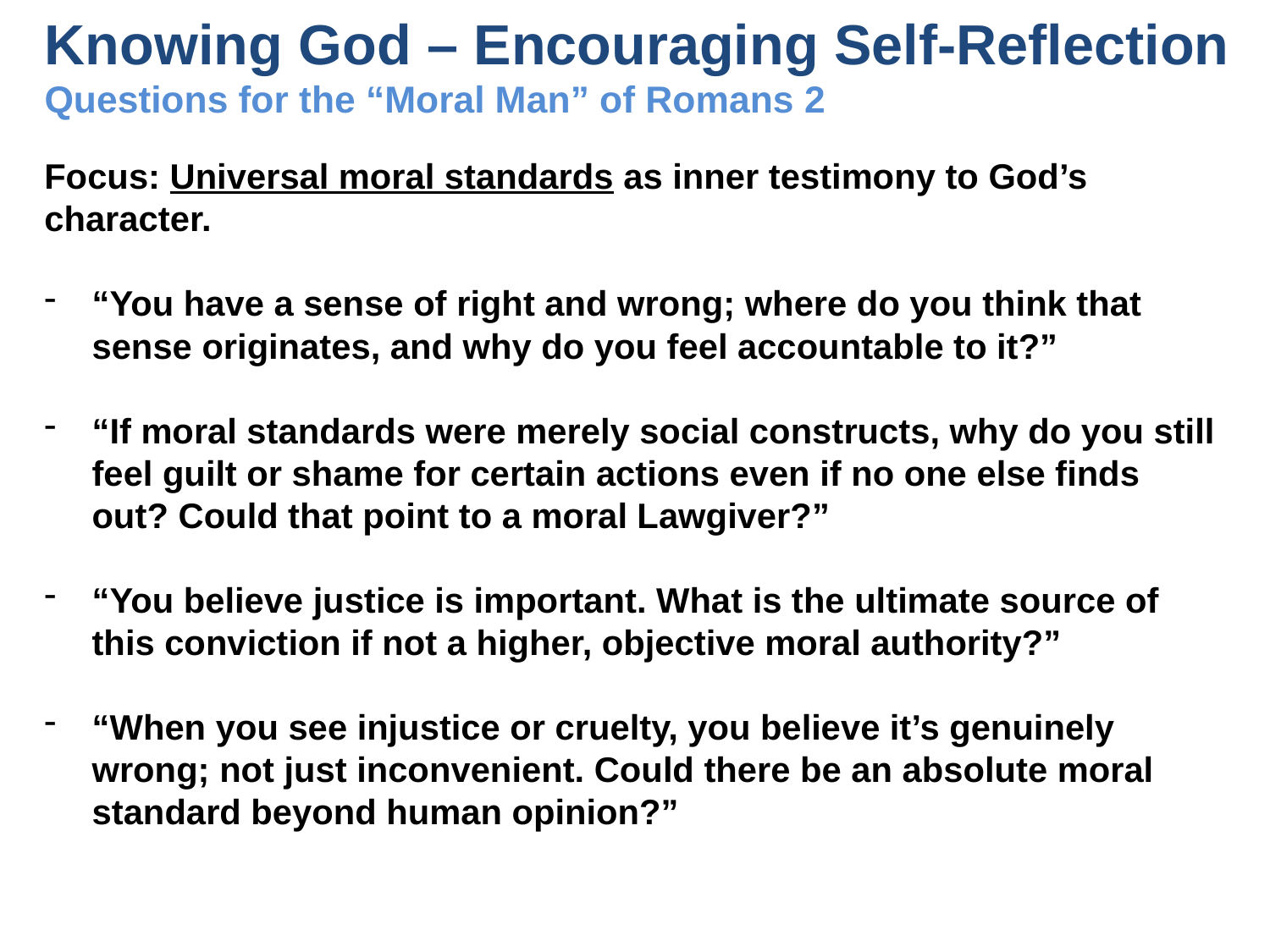

# Knowing God – Encouraging Self-Reflection Questions for the “Moral Man” of Romans 2
Focus: Universal moral standards as inner testimony to God’s character.

“You have a sense of right and wrong; where do you think that sense originates, and why do you feel accountable to it?”

“If moral standards were merely social constructs, why do you still feel guilt or shame for certain actions even if no one else finds out? Could that point to a moral Lawgiver?”

“You believe justice is important. What is the ultimate source of this conviction if not a higher, objective moral authority?”

“When you see injustice or cruelty, you believe it’s genuinely wrong; not just inconvenient. Could there be an absolute moral standard beyond human opinion?”